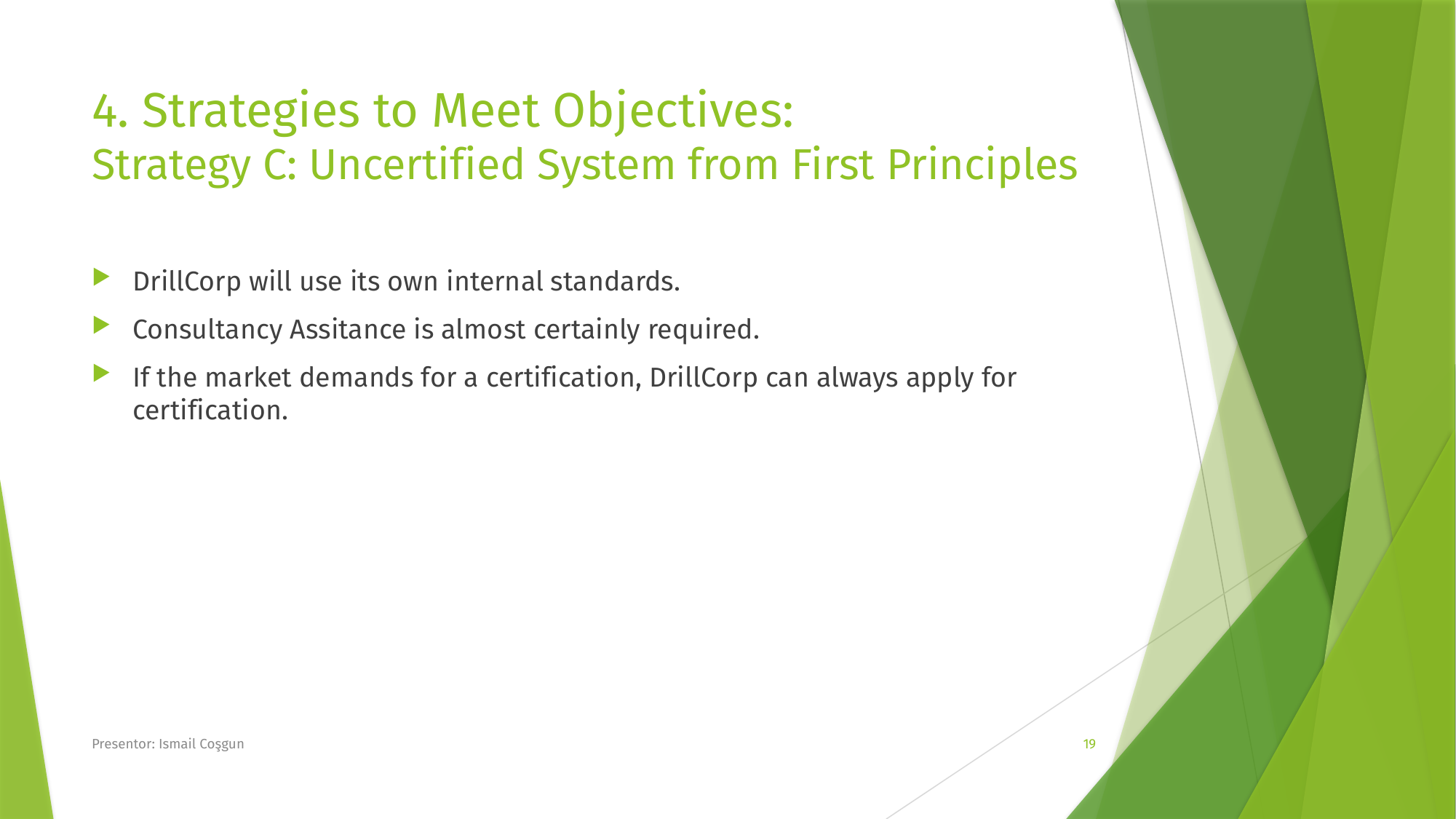

# 4. Strategies to Meet Objectives: Strategy C: Uncertified System from First Principles
DrillCorp will use its own internal standards.
Consultancy Assitance is almost certainly required.
If the market demands for a certification, DrillCorp can always apply for certification.
Presentor: Ismail Coşgun
19